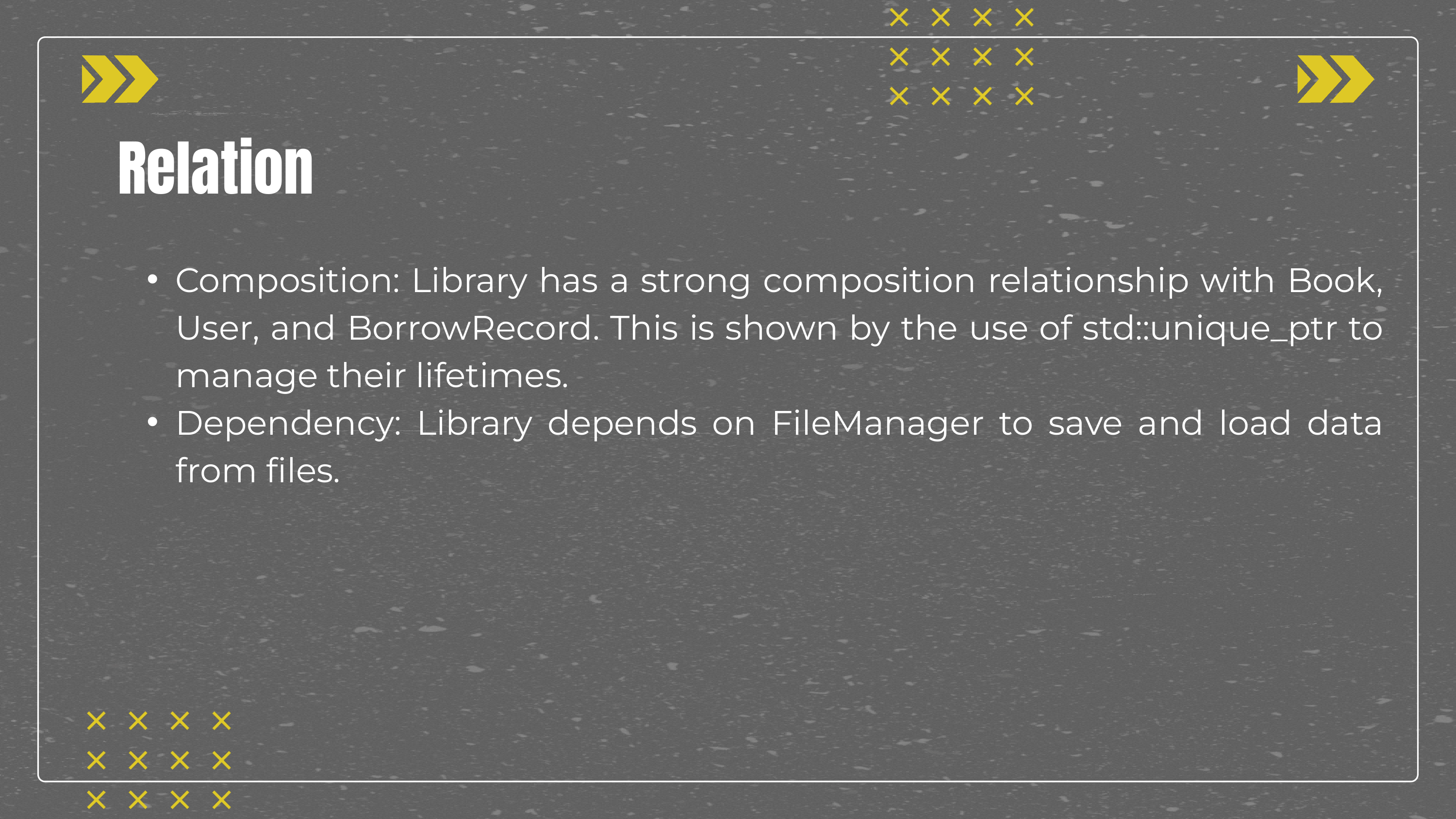

Relation
Composition: Library has a strong composition relationship with Book, User, and BorrowRecord. This is shown by the use of std::unique_ptr to manage their lifetimes.
Dependency: Library depends on FileManager to save and load data from files.